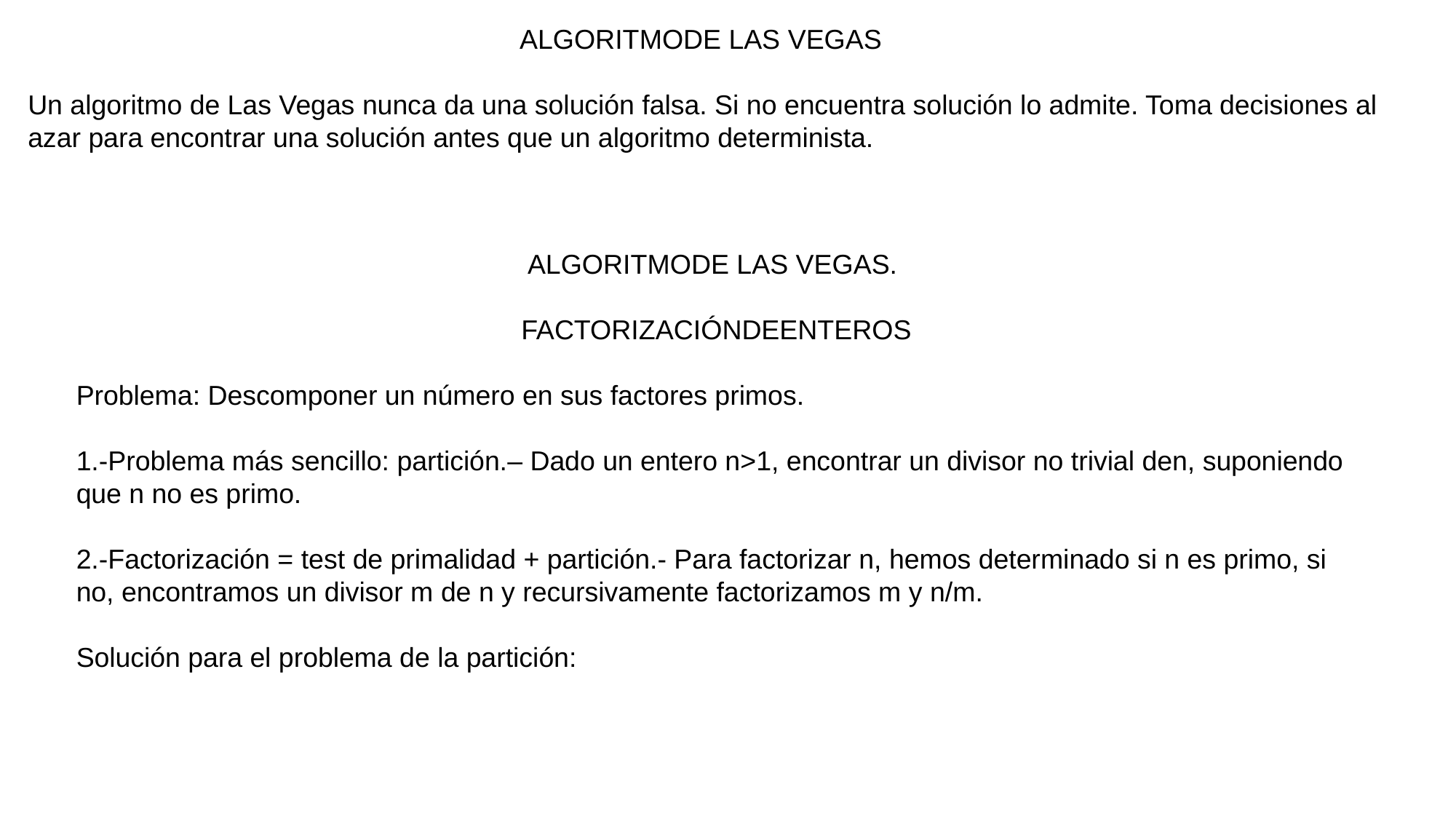

ALGORITMODE LAS VEGAS

Un algoritmo de Las Vegas nunca da una solución falsa. Si no encuentra solución lo admite. Toma decisiones al azar para encontrar una solución antes que un algoritmo determinista.
ALGORITMODE LAS VEGAS.

FACTORIZACIÓNDEENTEROS

Problema: Descomponer un número en sus factores primos.

1.-Problema más sencillo: partición.– Dado un entero n>1, encontrar un divisor no trivial den, suponiendo que n no es primo.

2.-Factorización = test de primalidad + partición.- Para factorizar n, hemos determinado si n es primo, si no, encontramos un divisor m de n y recursivamente factorizamos m y n/m.

Solución para el problema de la partición: